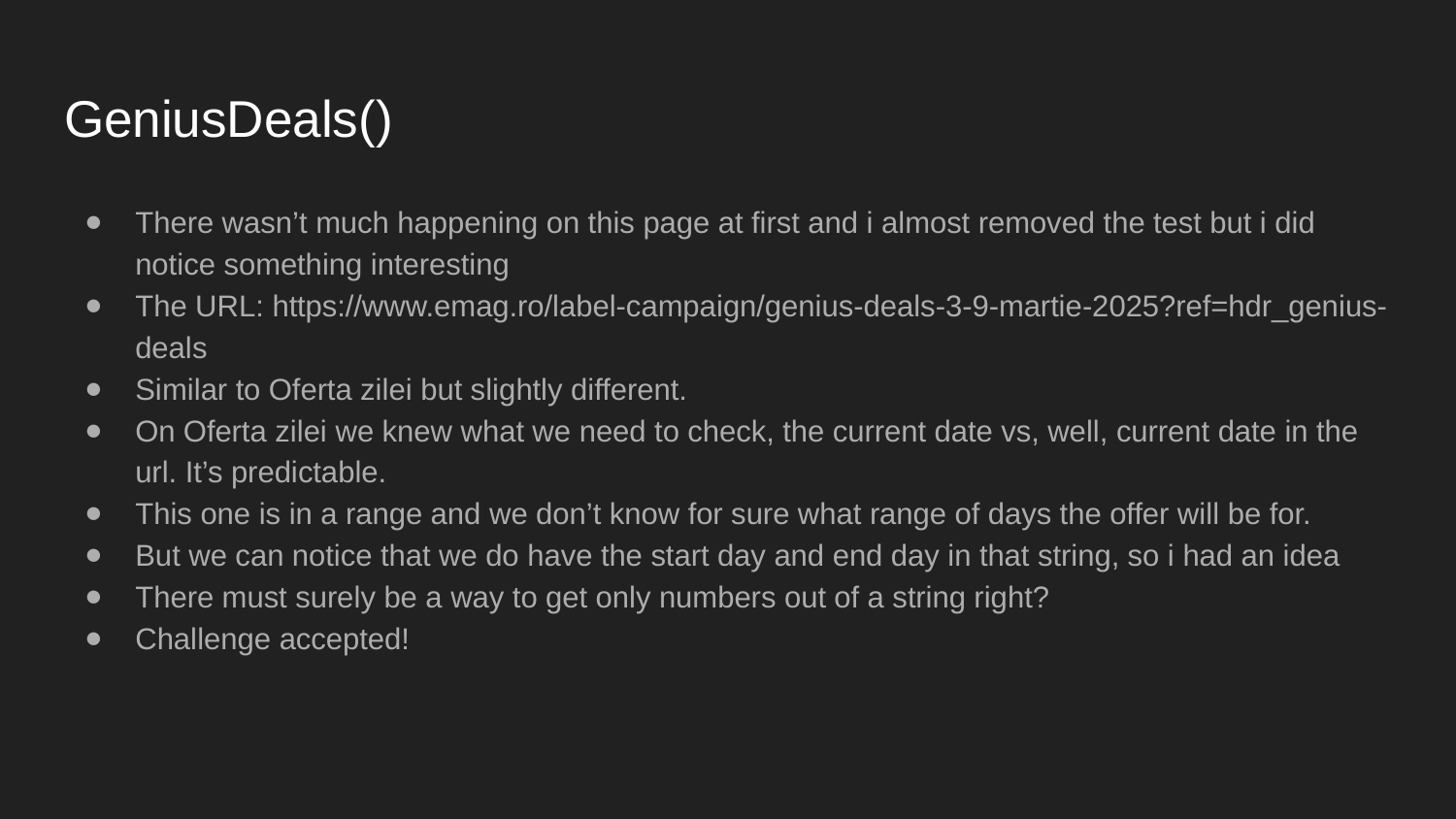

# GeniusDeals()
There wasn’t much happening on this page at first and i almost removed the test but i did notice something interesting
The URL: https://www.emag.ro/label-campaign/genius-deals-3-9-martie-2025?ref=hdr_genius-deals
Similar to Oferta zilei but slightly different.
On Oferta zilei we knew what we need to check, the current date vs, well, current date in the url. It’s predictable.
This one is in a range and we don’t know for sure what range of days the offer will be for.
But we can notice that we do have the start day and end day in that string, so i had an idea
There must surely be a way to get only numbers out of a string right?
Challenge accepted!